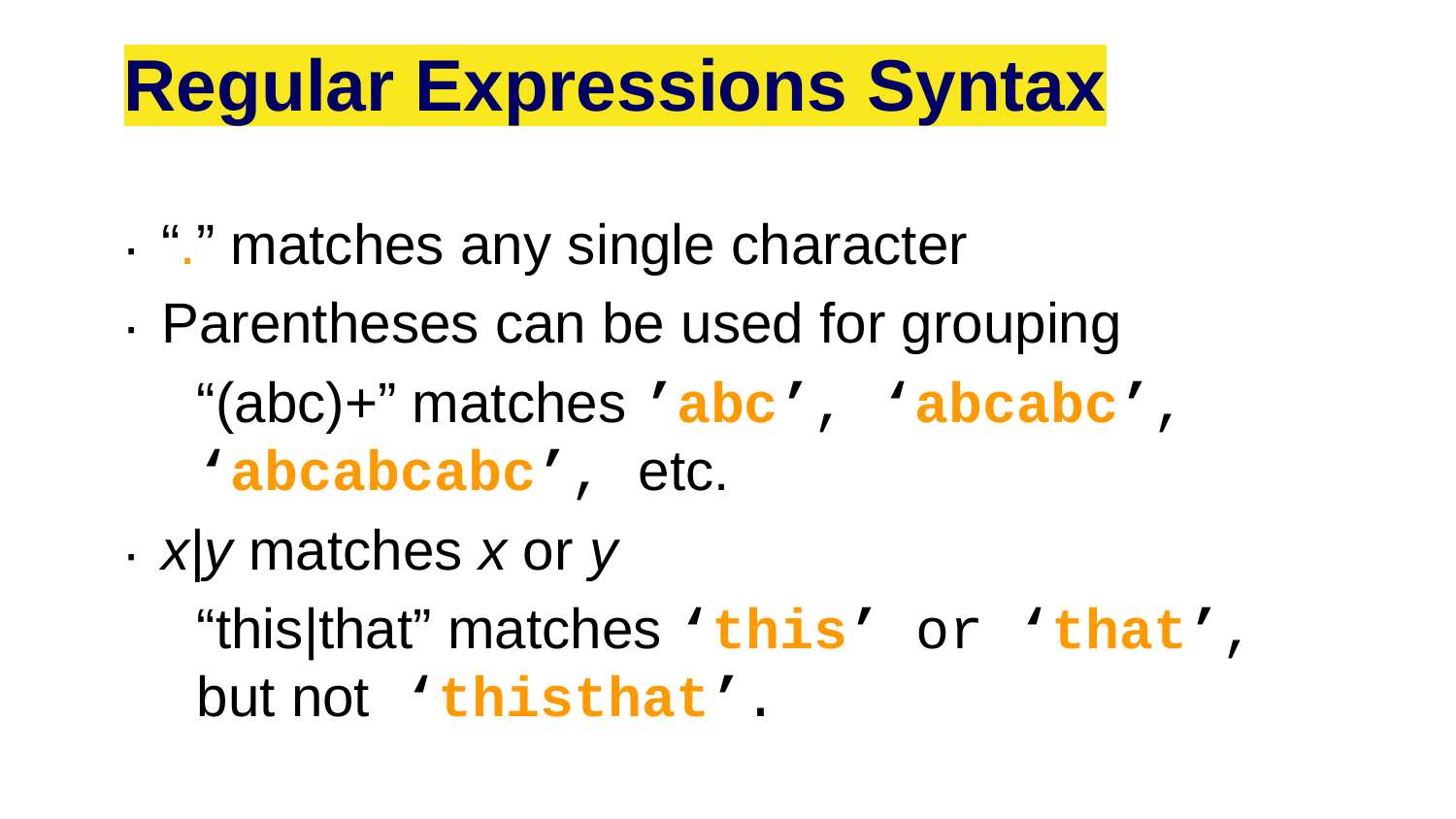

# Regular Expressions Syntax
“.” matches any single character
Parentheses can be used for grouping
“(abc)+” matches ’abc’, ‘abcabc’, ‘abcabcabc’, etc.
x|y matches x or y
“this|that” matches ‘this’ or ‘that’, but not ‘thisthat’.